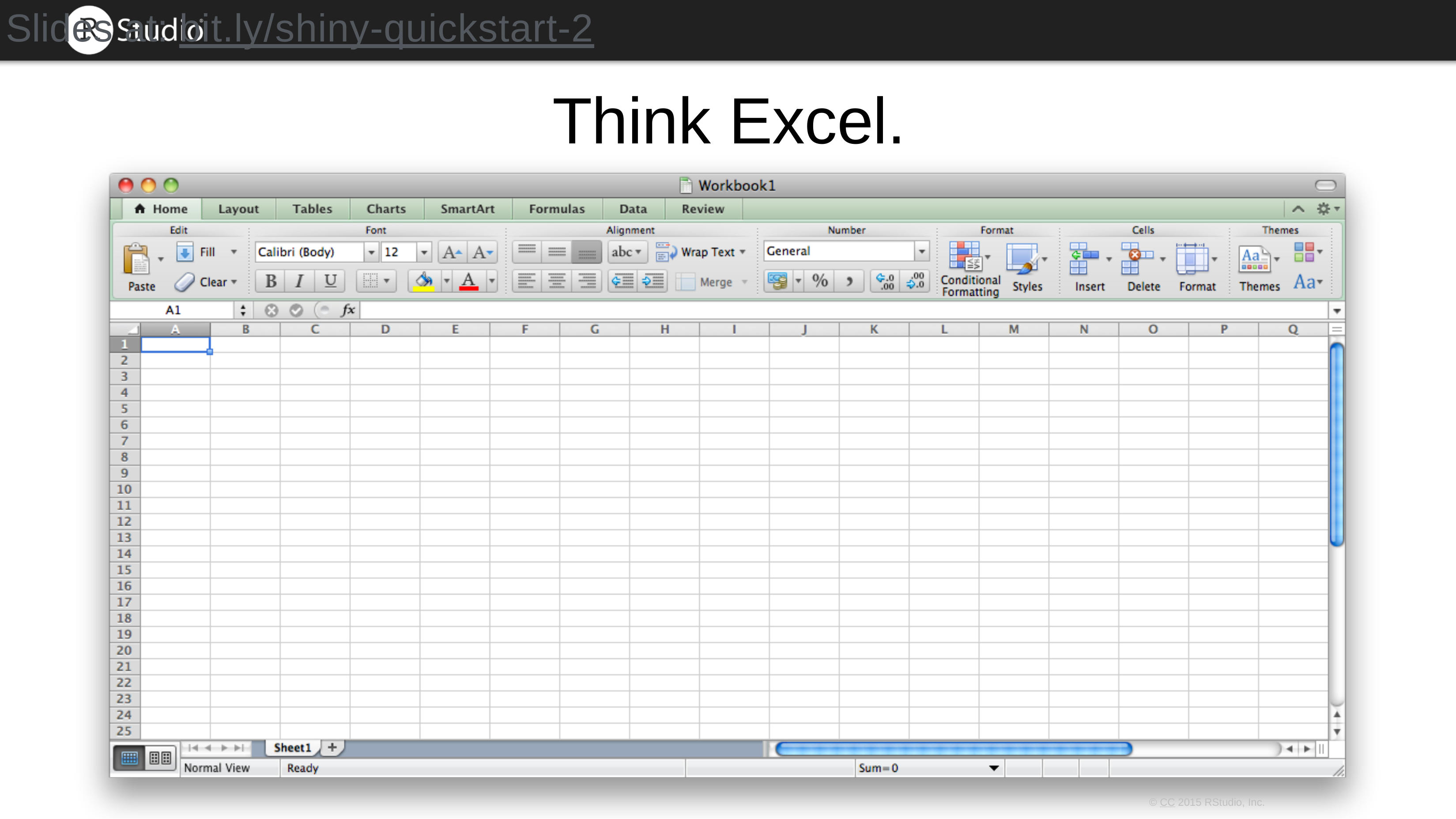

# Slides at: bit.ly/shiny-quickstart-2
Think Excel.

© CC 2015 RStudio, Inc.